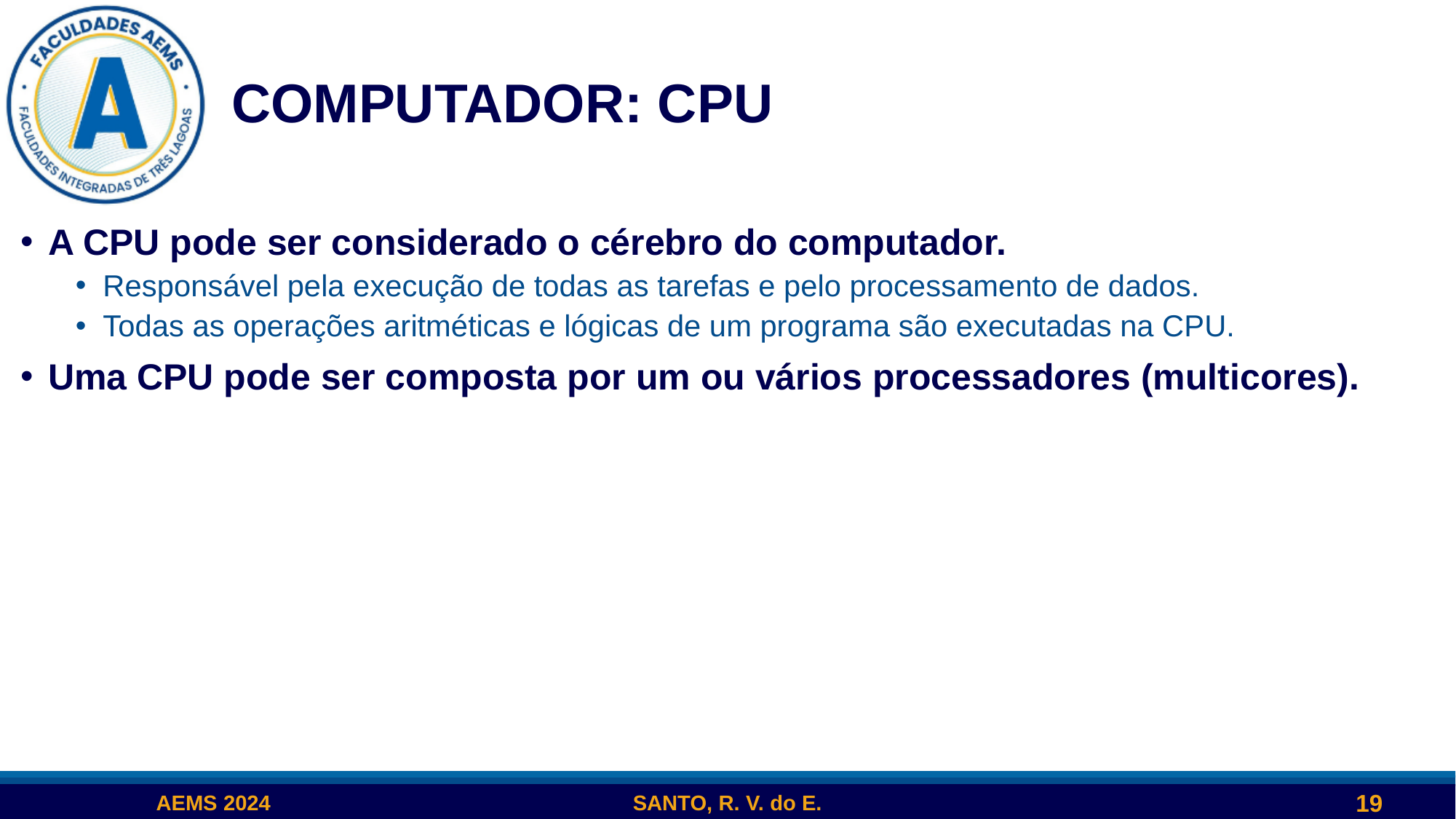

# COMPUTADOR: CPU
A CPU pode ser considerado o cérebro do computador.
Responsável pela execução de todas as tarefas e pelo processamento de dados.
Todas as operações aritméticas e lógicas de um programa são executadas na CPU.
Uma CPU pode ser composta por um ou vários processadores (multicores).
19
AEMS 2024
SANTO, R. V. do E.